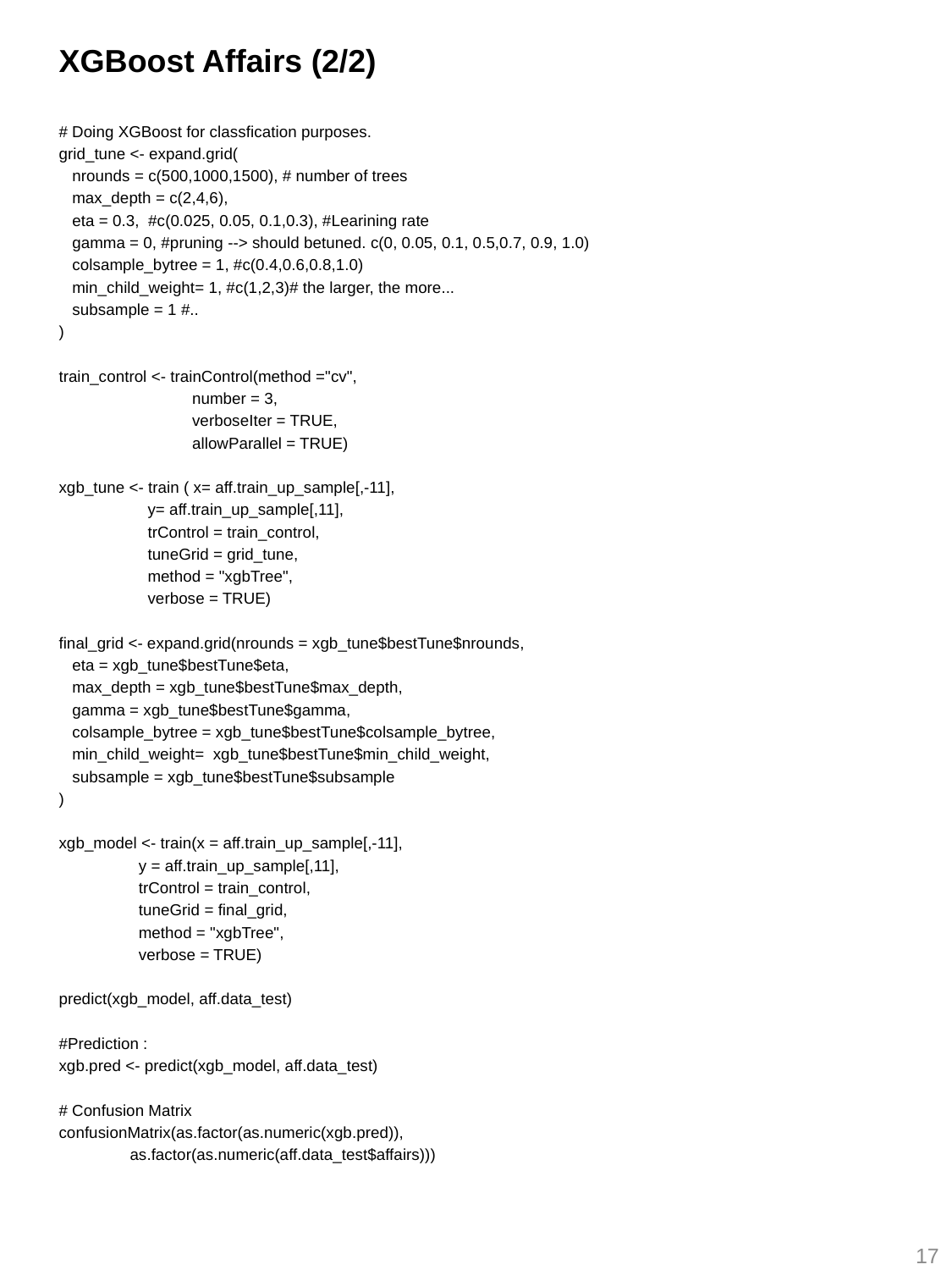

# XGBoost Affairs (2/2)
# Doing XGBoost for classfication purposes.
grid_tune <- expand.grid(
   nrounds = c(500,1000,1500), # number of trees
   max_depth = c(2,4,6),
   eta = 0.3,  #c(0.025, 0.05, 0.1,0.3), #Learining rate
   gamma = 0, #pruning --> should betuned. c(0, 0.05, 0.1, 0.5,0.7, 0.9, 1.0)
   colsample_bytree = 1, #c(0.4,0.6,0.8,1.0)
   min_child_weight= 1, #c(1,2,3)# the larger, the more...
   subsample = 1 #..
)

train_control <- trainControl(method ="cv",
                              number = 3,
                              verboseIter = TRUE,
                              allowParallel = TRUE)

xgb_tune <- train ( x= aff.train_up_sample[,-11],
                    y= aff.train_up_sample[,11],
                    trControl = train_control,
                    tuneGrid = grid_tune,
                    method = "xgbTree",
                    verbose = TRUE)

final_grid <- expand.grid(nrounds = xgb_tune$bestTune$nrounds,
   eta = xgb_tune$bestTune$eta,
   max_depth = xgb_tune$bestTune$max_depth,
   gamma = xgb_tune$bestTune$gamma,
   colsample_bytree = xgb_tune$bestTune$colsample_bytree,
   min_child_weight=  xgb_tune$bestTune$min_child_weight,
   subsample = xgb_tune$bestTune$subsample
)

xgb_model <- train(x = aff.train_up_sample[,-11],
                  y = aff.train_up_sample[,11],
                  trControl = train_control,
                  tuneGrid = final_grid,
                  method = "xgbTree",
                  verbose = TRUE)

predict(xgb_model, aff.data_test)

#Prediction :
xgb.pred <- predict(xgb_model, aff.data_test)

# Confusion Matrix
confusionMatrix(as.factor(as.numeric(xgb.pred)),
                as.factor(as.numeric(aff.data_test$affairs)))
17